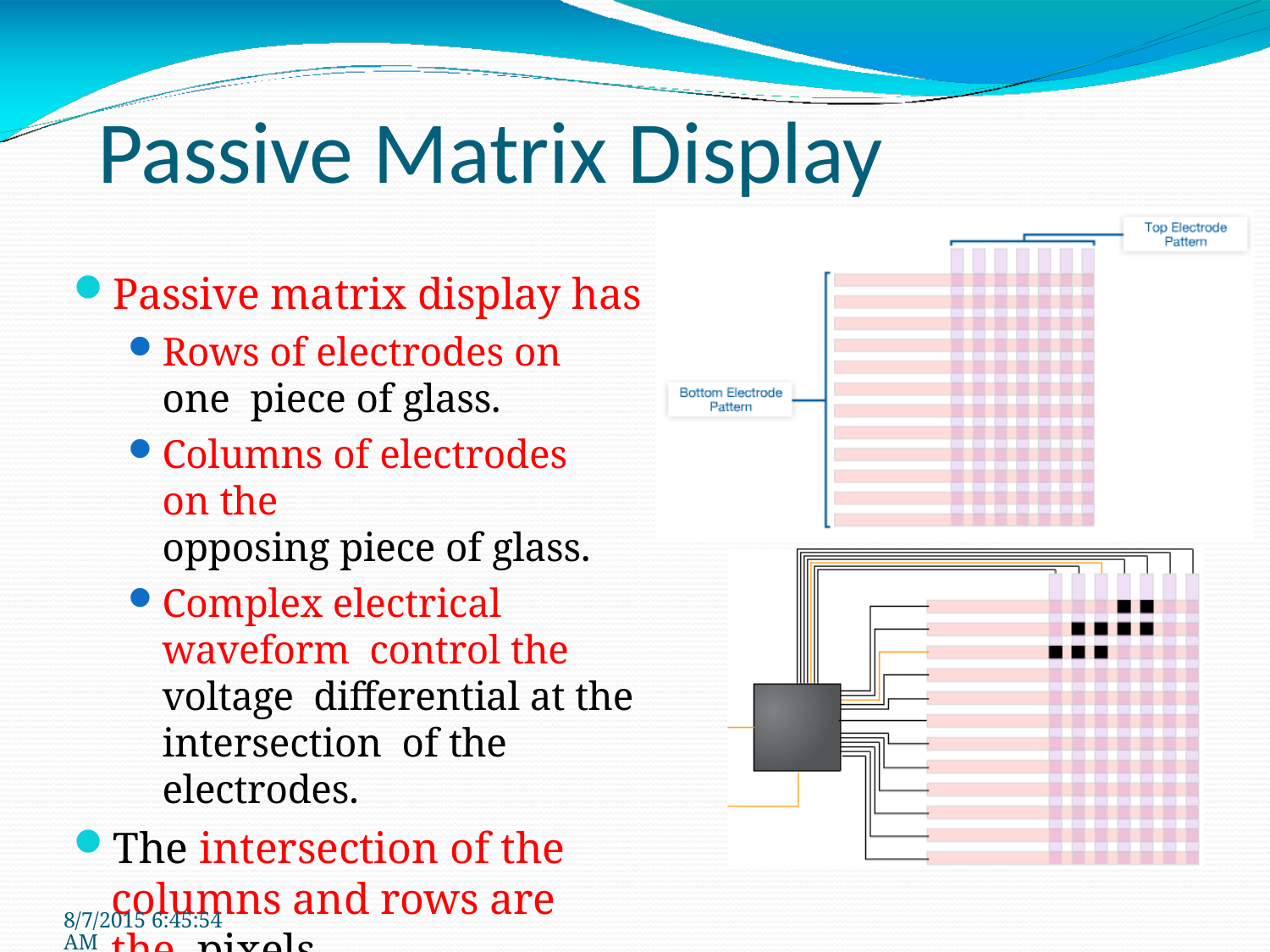

# Passive Matrix Display

Passive matrix display has
Rows of electrodes on one  piece of glass.
Columns of electrodes on the
opposing piece of glass.
Complex electrical waveform  control the voltage  differential at the intersection  of the electrodes.
The intersection of the  columns and rows are the  pixels

8/7/2015 6:45:54 AM